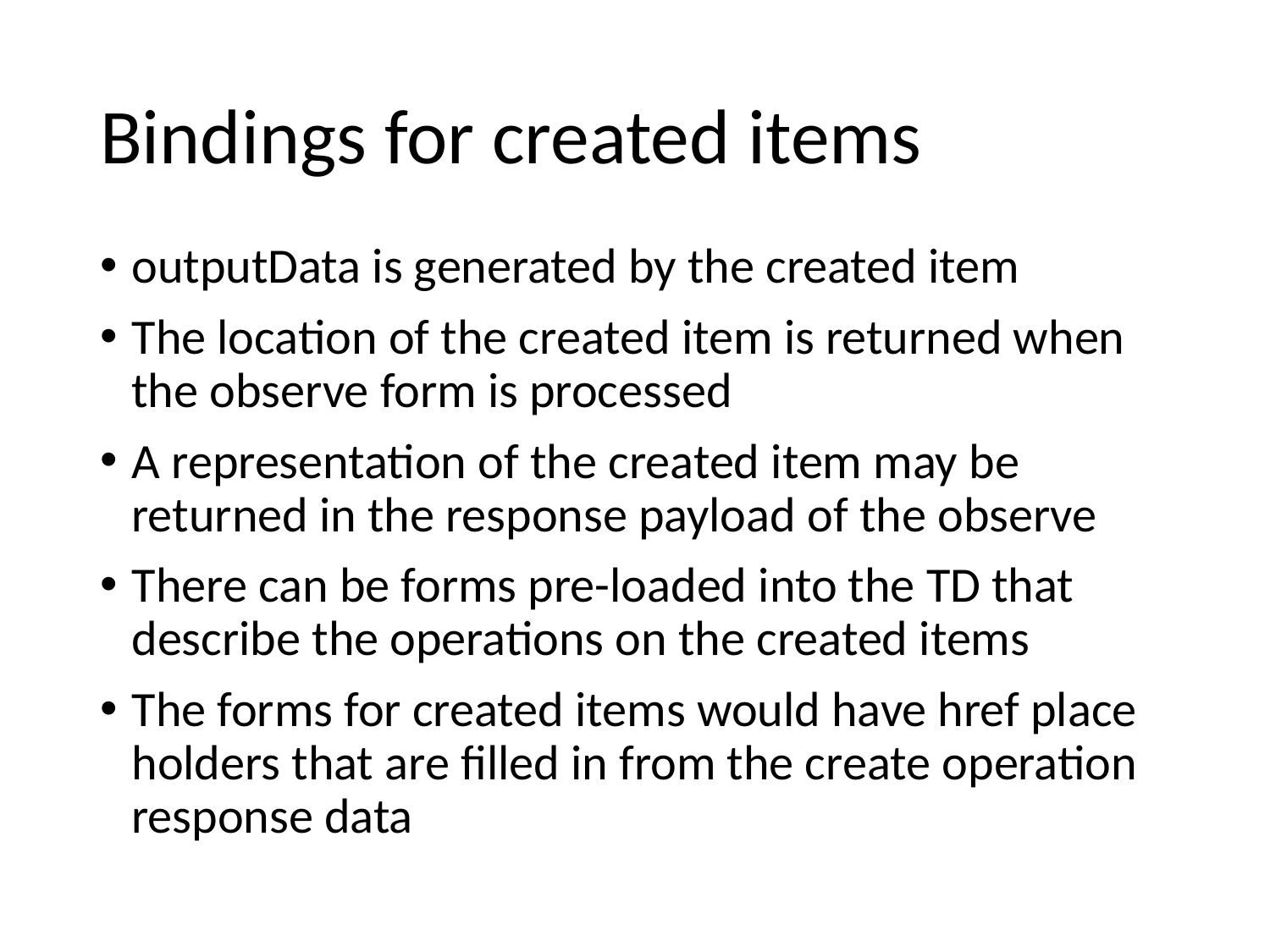

# Bindings for created items
outputData is generated by the created item
The location of the created item is returned when the observe form is processed
A representation of the created item may be returned in the response payload of the observe
There can be forms pre-loaded into the TD that describe the operations on the created items
The forms for created items would have href place holders that are filled in from the create operation response data